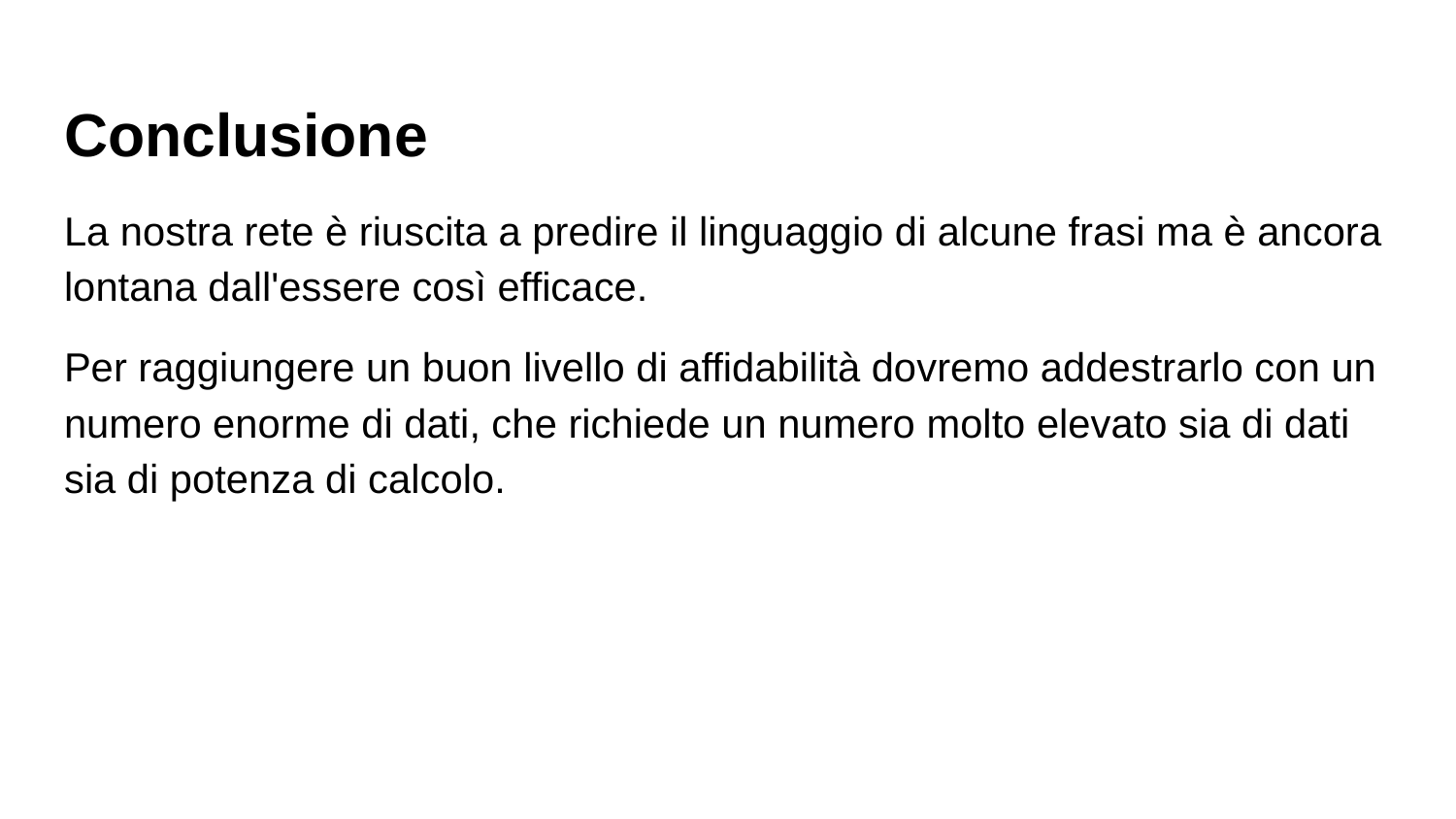

# Conclusione
La nostra rete è riuscita a predire il linguaggio di alcune frasi ma è ancora lontana dall'essere così efficace.
Per raggiungere un buon livello di affidabilità dovremo addestrarlo con un numero enorme di dati, che richiede un numero molto elevato sia di dati sia di potenza di calcolo.